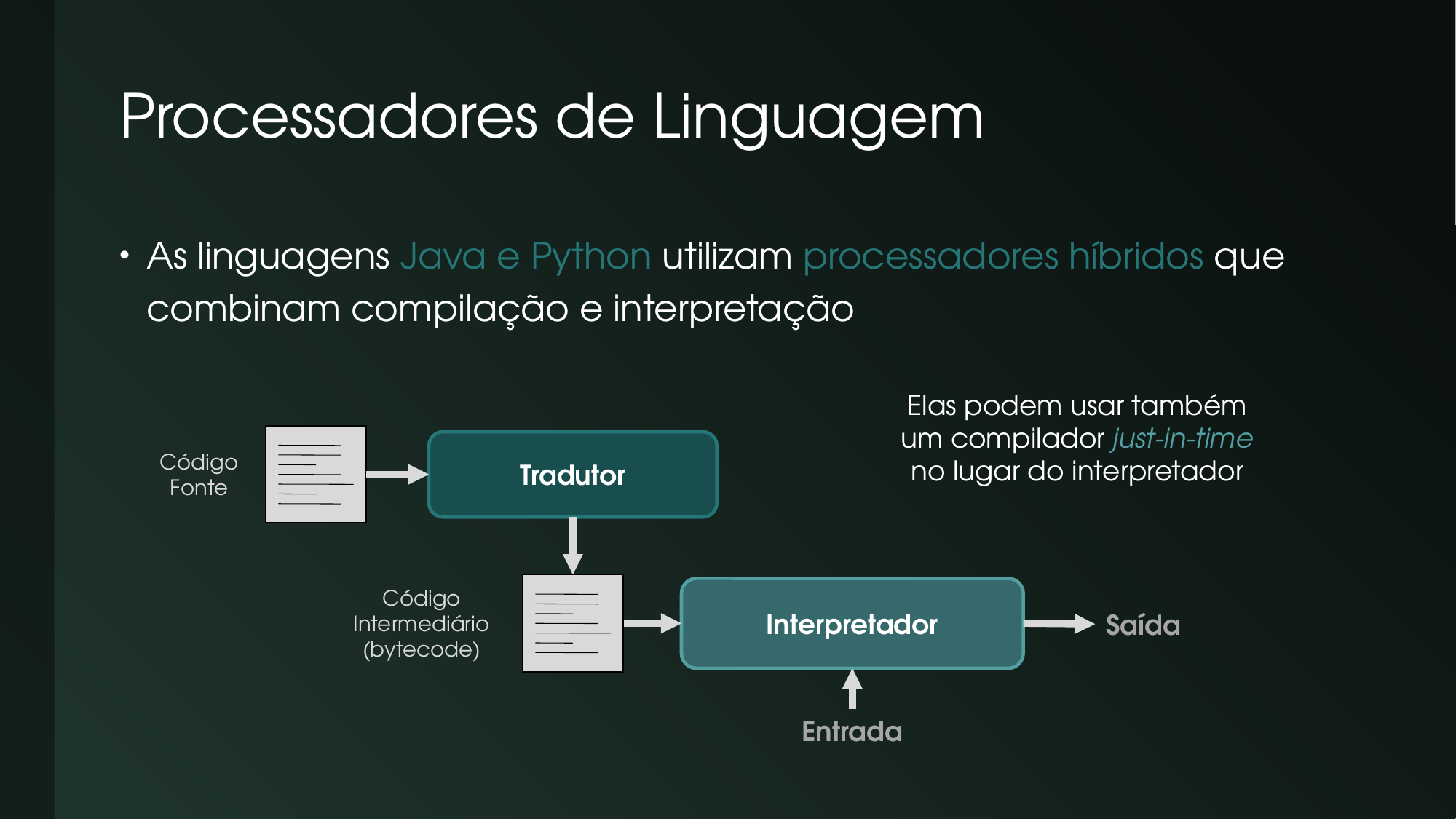

# Processadores de Linguagem
As linguagens Java e Python utilizam processadores híbridos que combinam compilação e interpretação

Elas podem usar também um compilador just-in-time no lugar do interpretador

Tradutor
Código
Fonte

Interpretador
Código
Intermediário
(bytecode)
Saída
Entrada